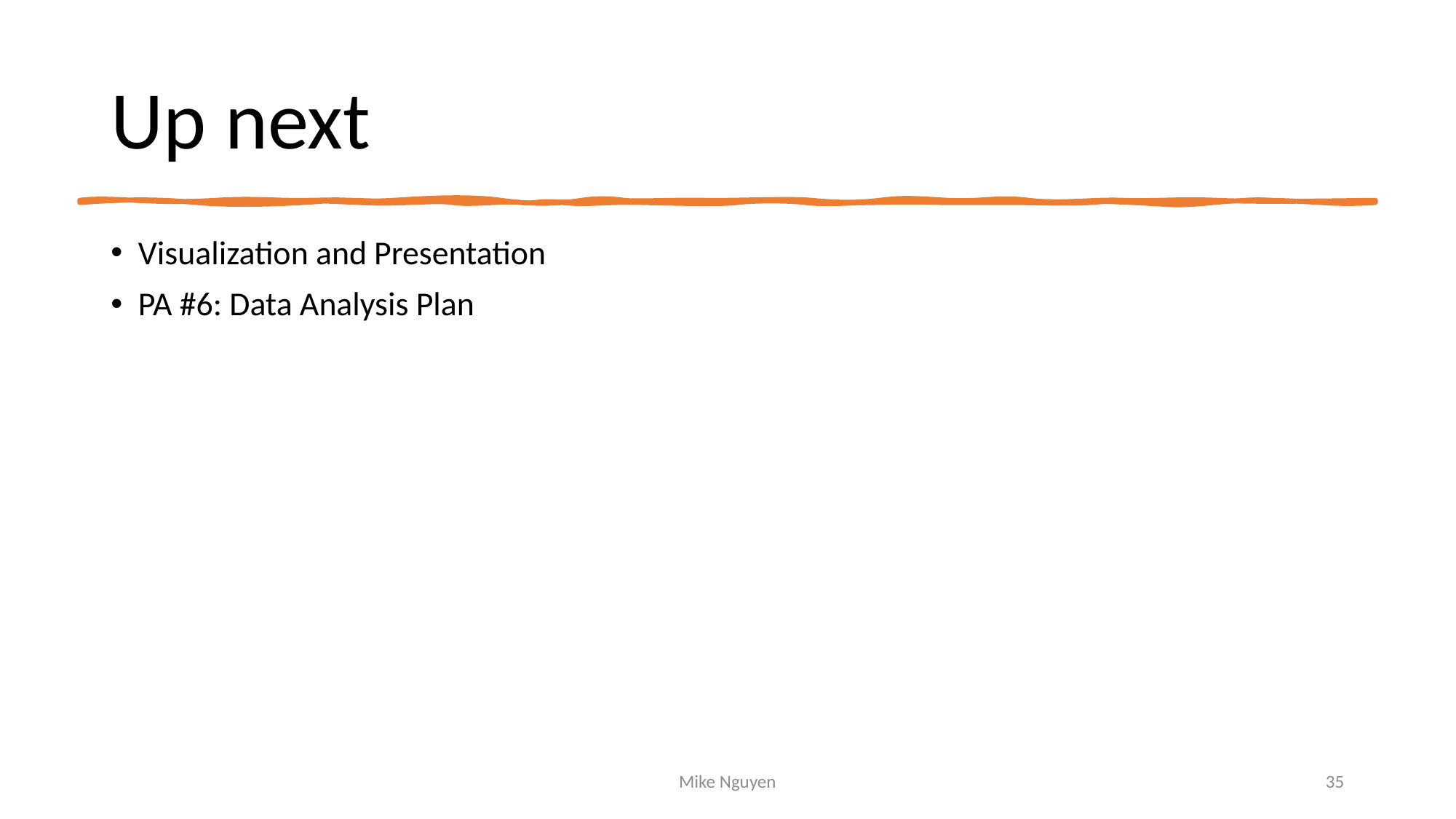

# Up next

Visualization and Presentation
PA #6: Data Analysis Plan
Mike Nguyen
35